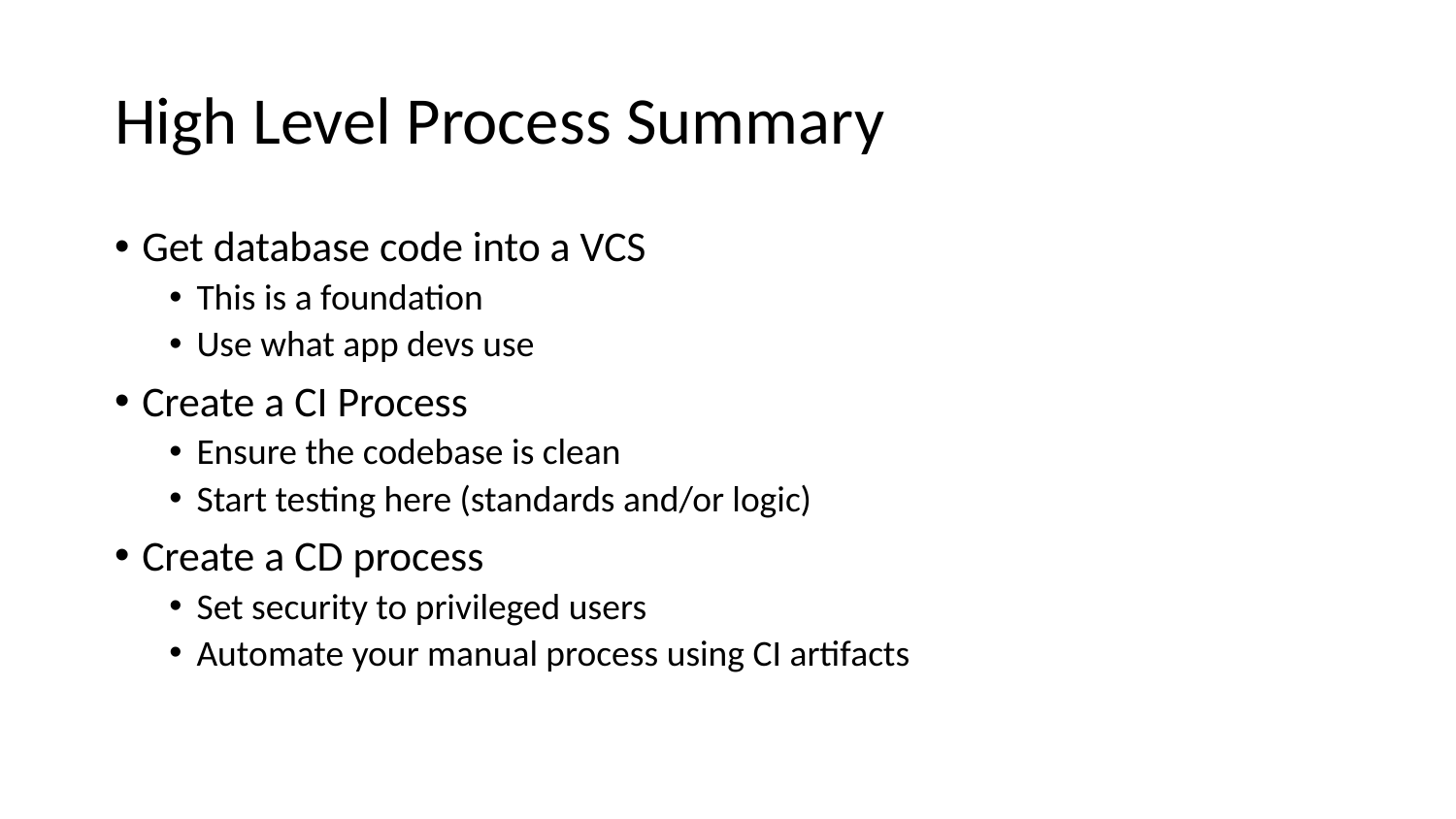

# High Level Process Summary
Get database code into a VCS
This is a foundation
Use what app devs use
Create a CI Process
Ensure the codebase is clean
Start testing here (standards and/or logic)
Create a CD process
Set security to privileged users
Automate your manual process using CI artifacts